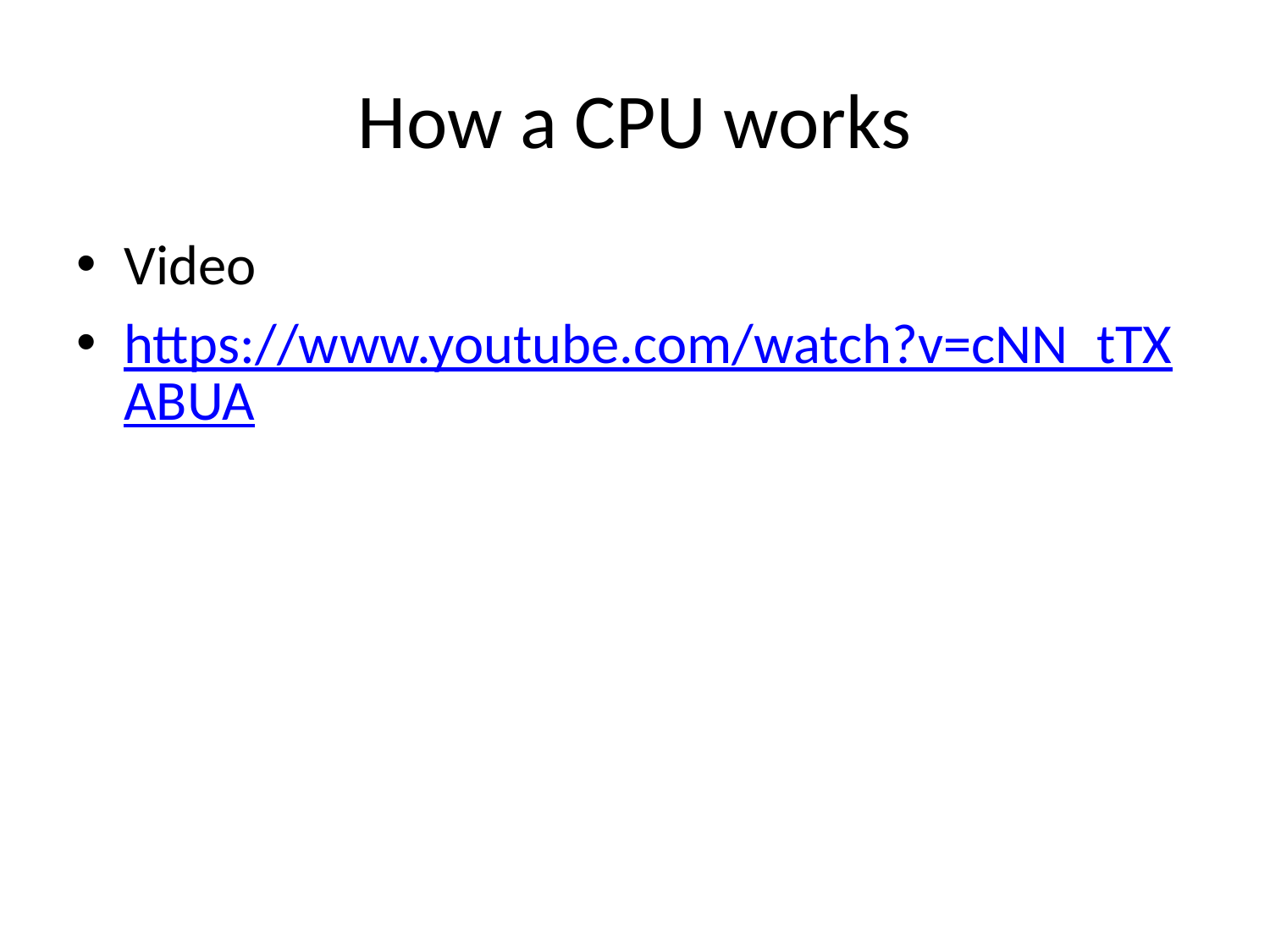

# How a CPU works
Video
https://www.youtube.com/watch?v=cNN_tTXABUA